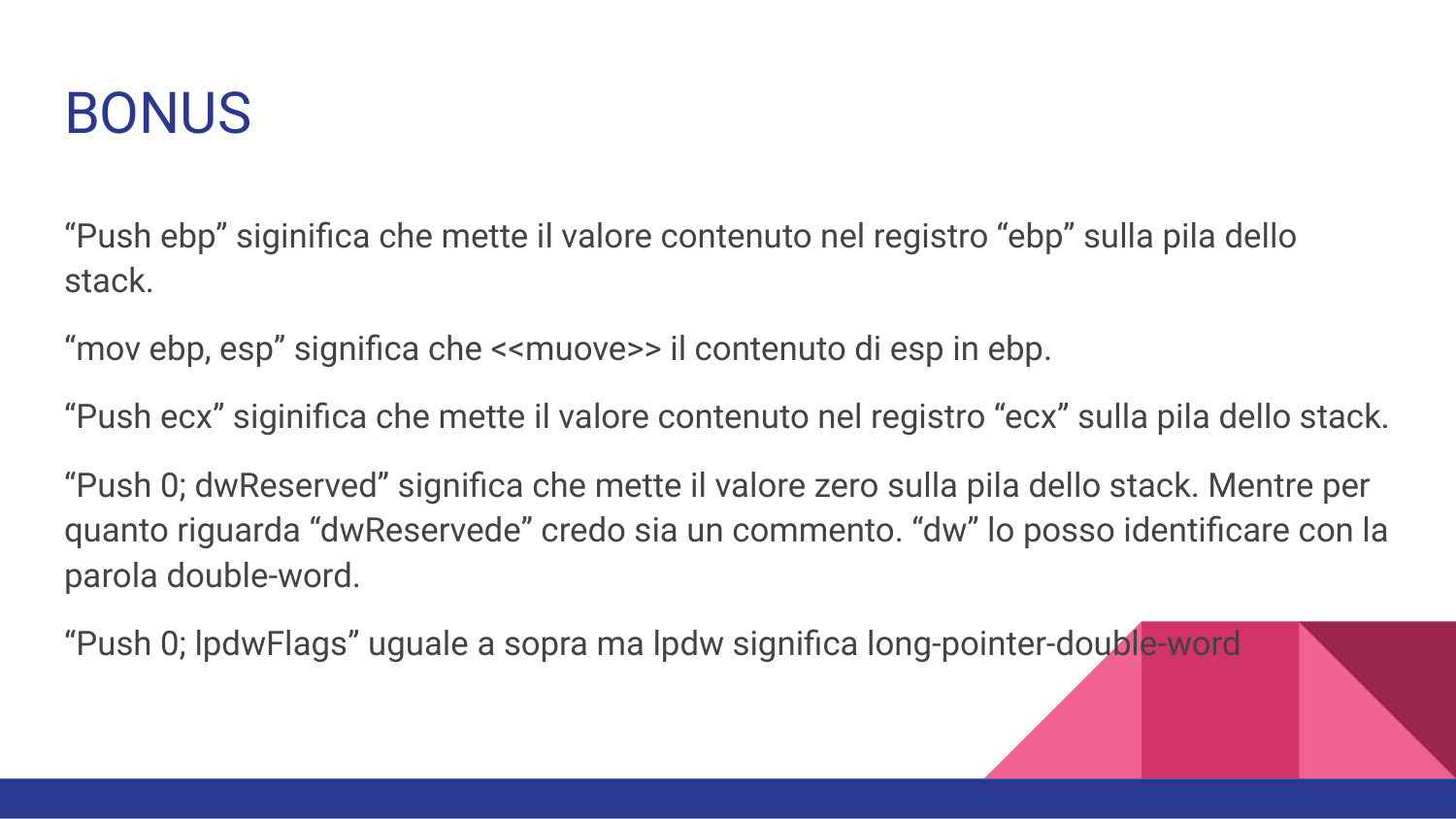

# BONUS
“Push ebp” siginifica che mette il valore contenuto nel registro “ebp” sulla pila dello stack.
“mov ebp, esp” significa che <<muove>> il contenuto di esp in ebp.
“Push ecx” siginifica che mette il valore contenuto nel registro “ecx” sulla pila dello stack.
“Push 0; dwReserved” significa che mette il valore zero sulla pila dello stack. Mentre per quanto riguarda “dwReservede” credo sia un commento. “dw” lo posso identificare con la parola double-word.
“Push 0; lpdwFlags” uguale a sopra ma lpdw significa long-pointer-double-word